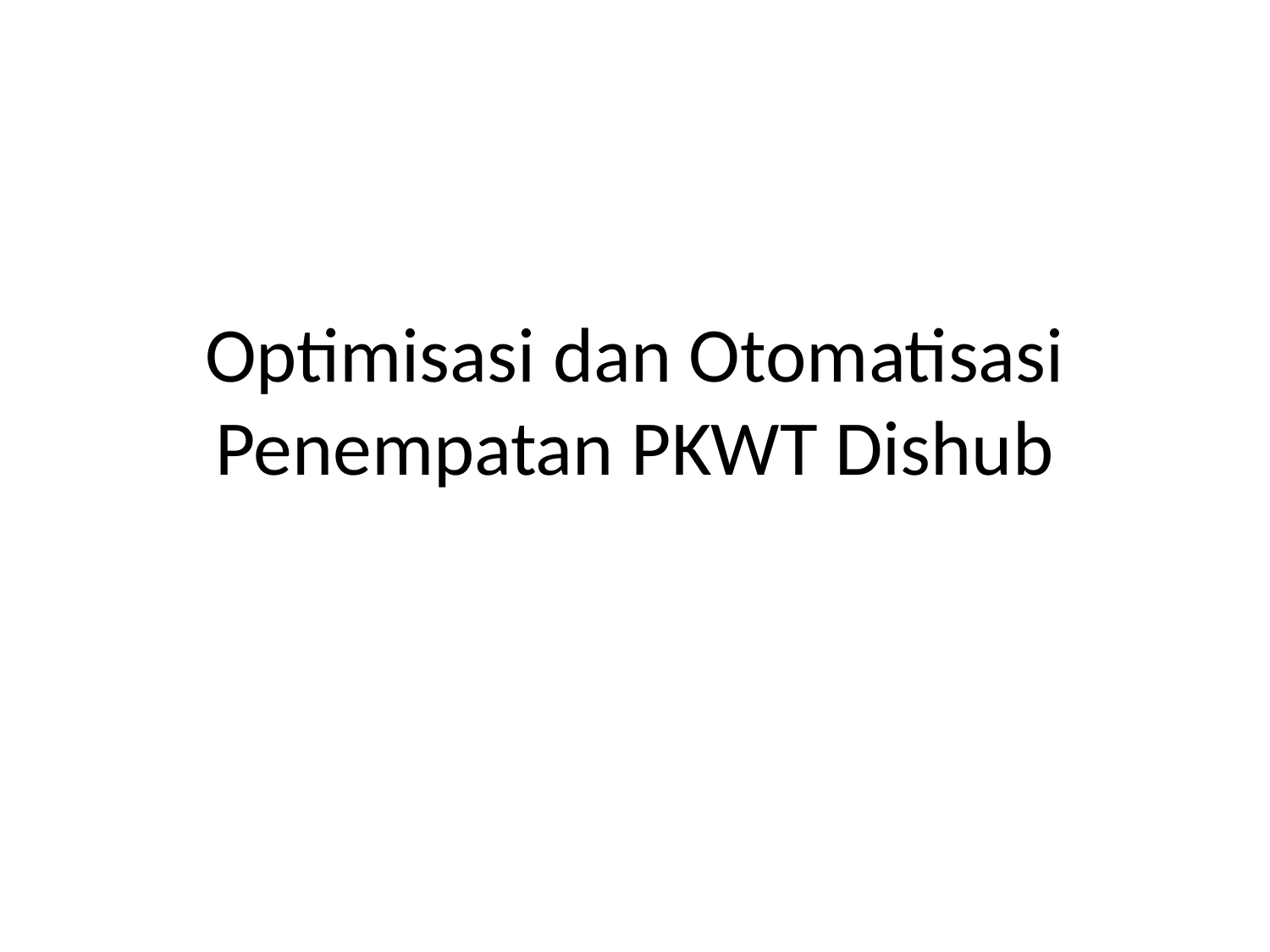

# Optimisasi dan Otomatisasi Penempatan PKWT Dishub